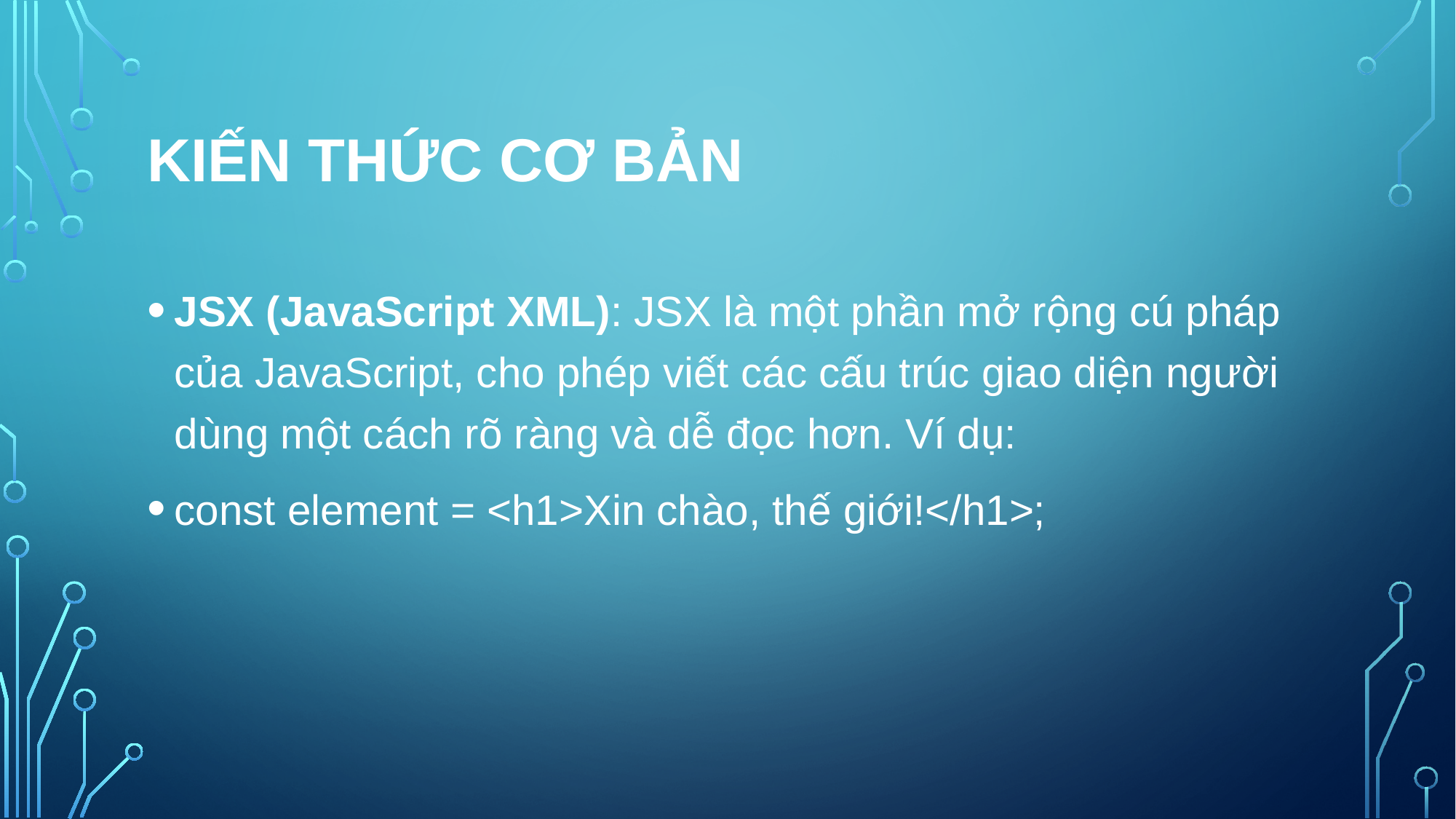

# KIẾN THỨC CƠ BẢN
JSX (JavaScript XML): JSX là một phần mở rộng cú pháp của JavaScript, cho phép viết các cấu trúc giao diện người dùng một cách rõ ràng và dễ đọc hơn. Ví dụ:
const element = <h1>Xin chào, thế giới!</h1>;